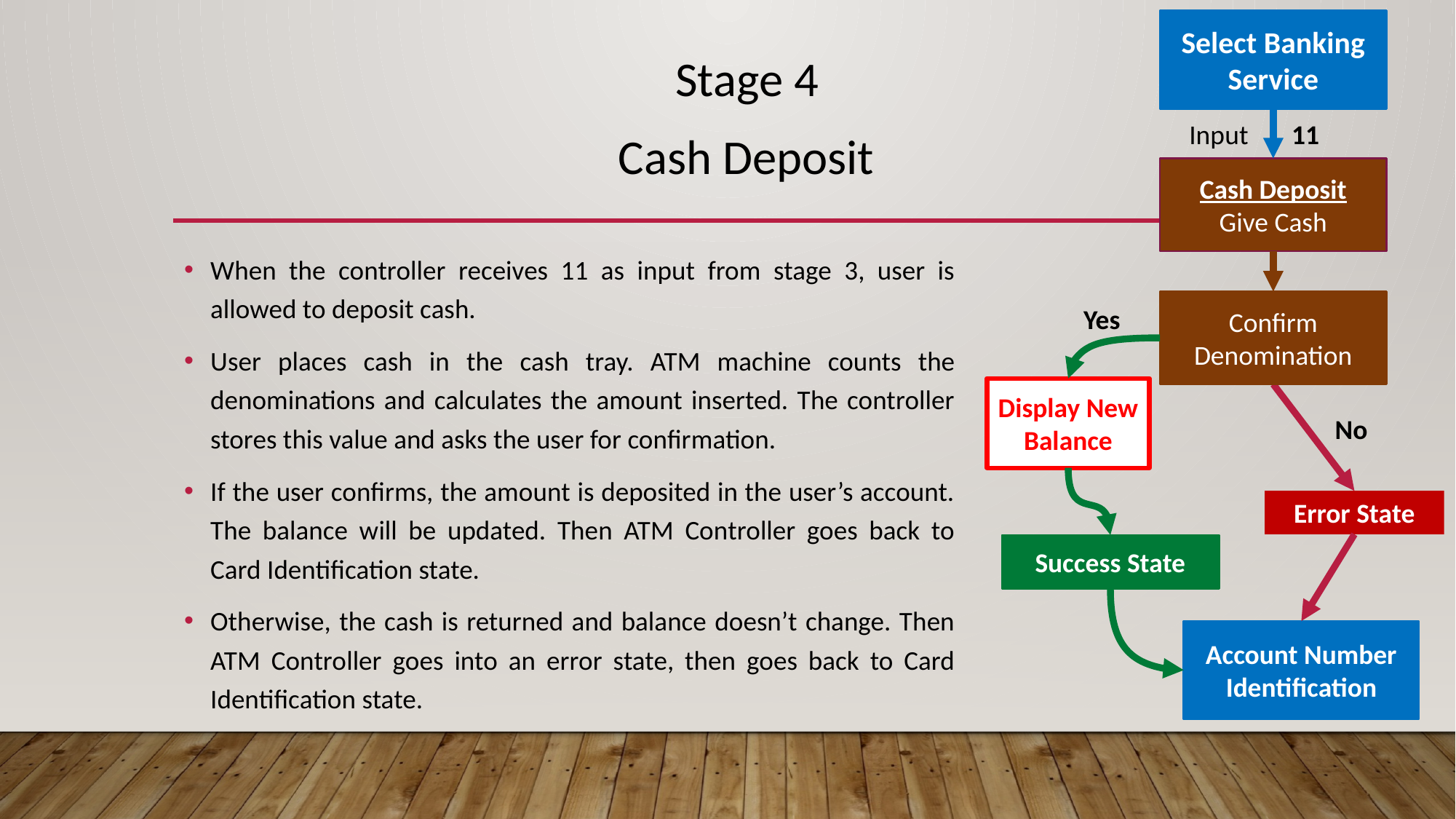

Select Banking Service
Stage 4
# Cash Deposit
Input       11
Cash Deposit
Give Cash
When the controller receives 11 as input from stage 3, user is allowed to deposit cash.
User places cash in the cash tray. ATM machine counts the denominations and calculates the amount inserted. The controller stores this value and asks the user for confirmation.
If the user confirms, the amount is deposited in the user’s account. The balance will be updated. Then ATM Controller goes back to Card Identification state.
Otherwise, the cash is returned and balance doesn’t change. Then ATM Controller goes into an error state, then goes back to Card Identification state.
Confirm Denomination
Yes
Display New Balance
No
Error State
Success State
Account Number Identification